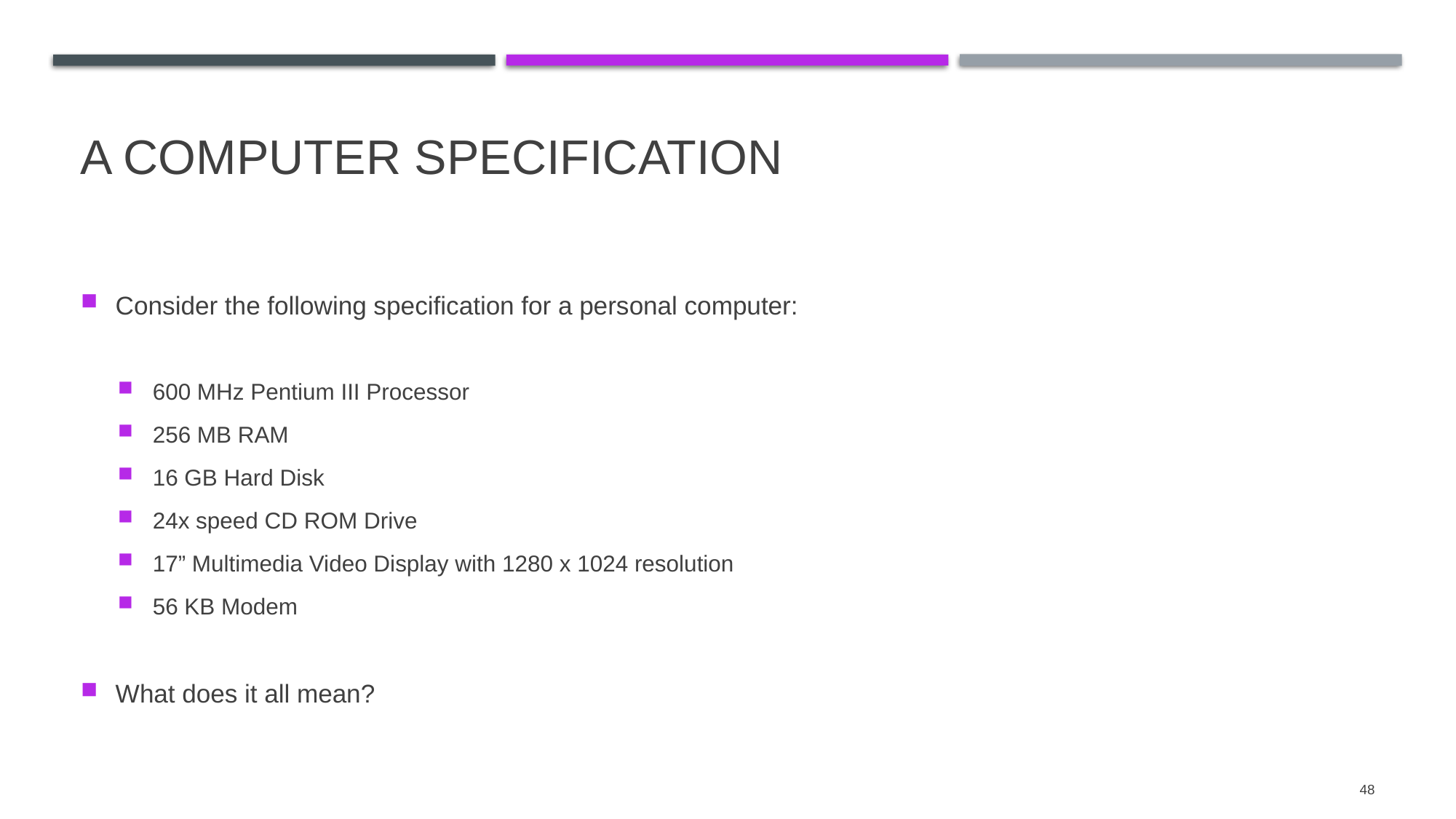

# A Computer Specification
Consider the following specification for a personal computer:

600 MHz Pentium III Processor
256 MB RAM
16 GB Hard Disk
24x speed CD ROM Drive
17” Multimedia Video Display with 1280 x 1024 resolution
56 KB Modem

What does it all mean?
48